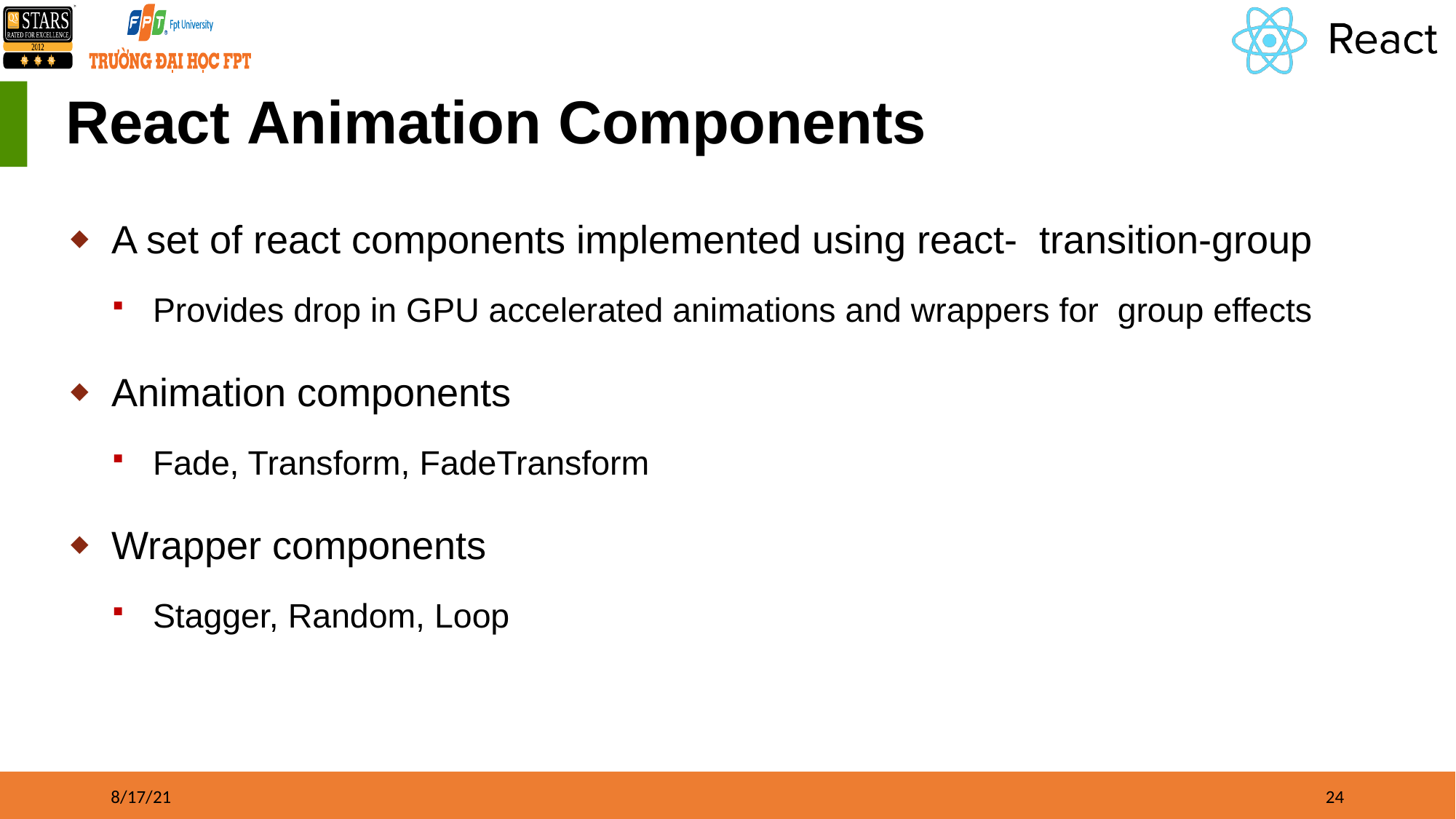

# React Animation Components
A set of react components implemented using react-  transition-group
Provides drop in GPU accelerated animations and wrappers for  group effects
Animation components
Fade, Transform, FadeTransform
Wrapper components
Stagger, Random, Loop
8/17/21
24